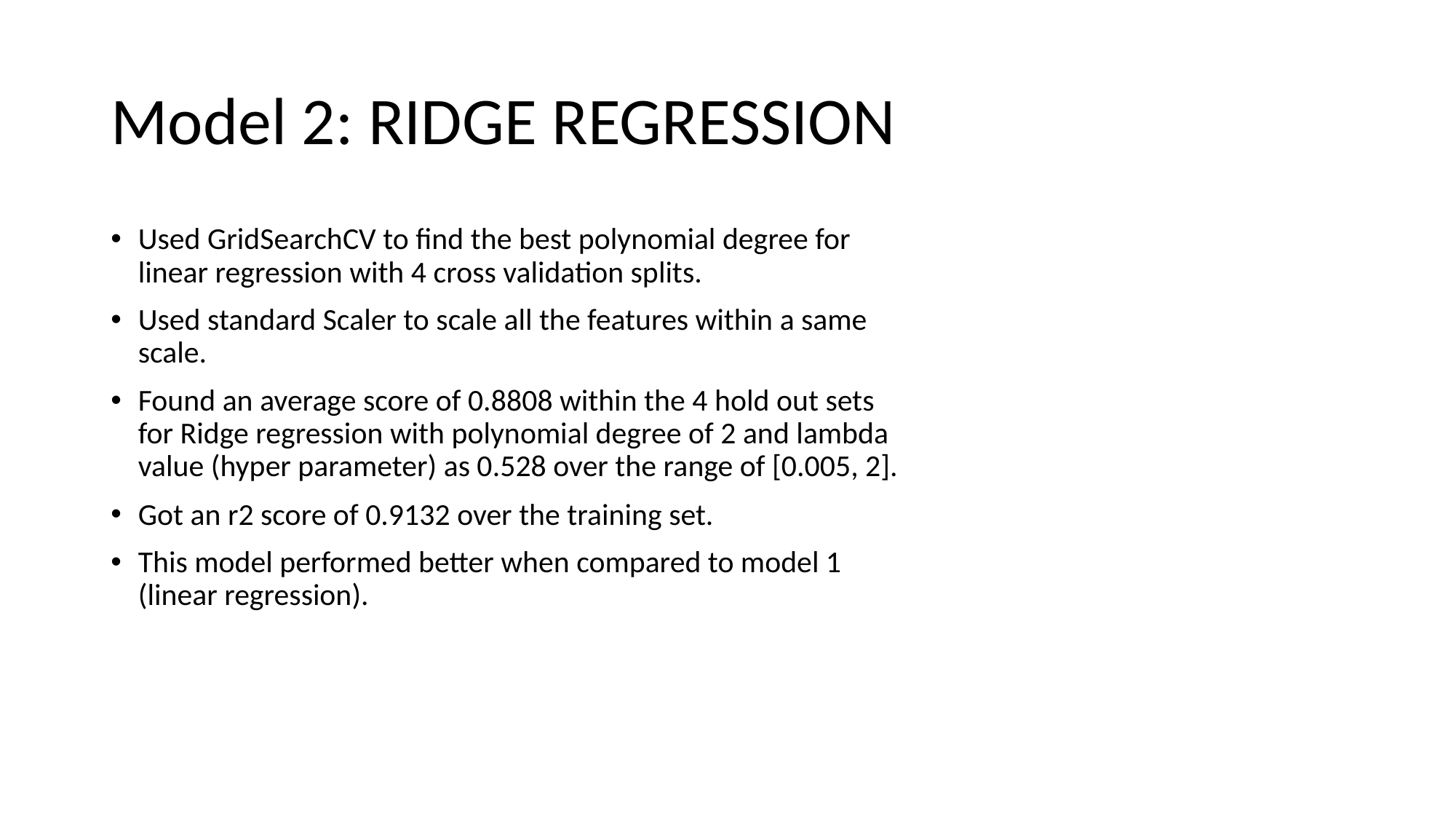

# Model 2: RIDGE REGRESSION
Used GridSearchCV to find the best polynomial degree for linear regression with 4 cross validation splits.
Used standard Scaler to scale all the features within a same scale.
Found an average score of 0.8808 within the 4 hold out sets for Ridge regression with polynomial degree of 2 and lambda value (hyper parameter) as 0.528 over the range of [0.005, 2].
Got an r2 score of 0.9132 over the training set.
This model performed better when compared to model 1 (linear regression).